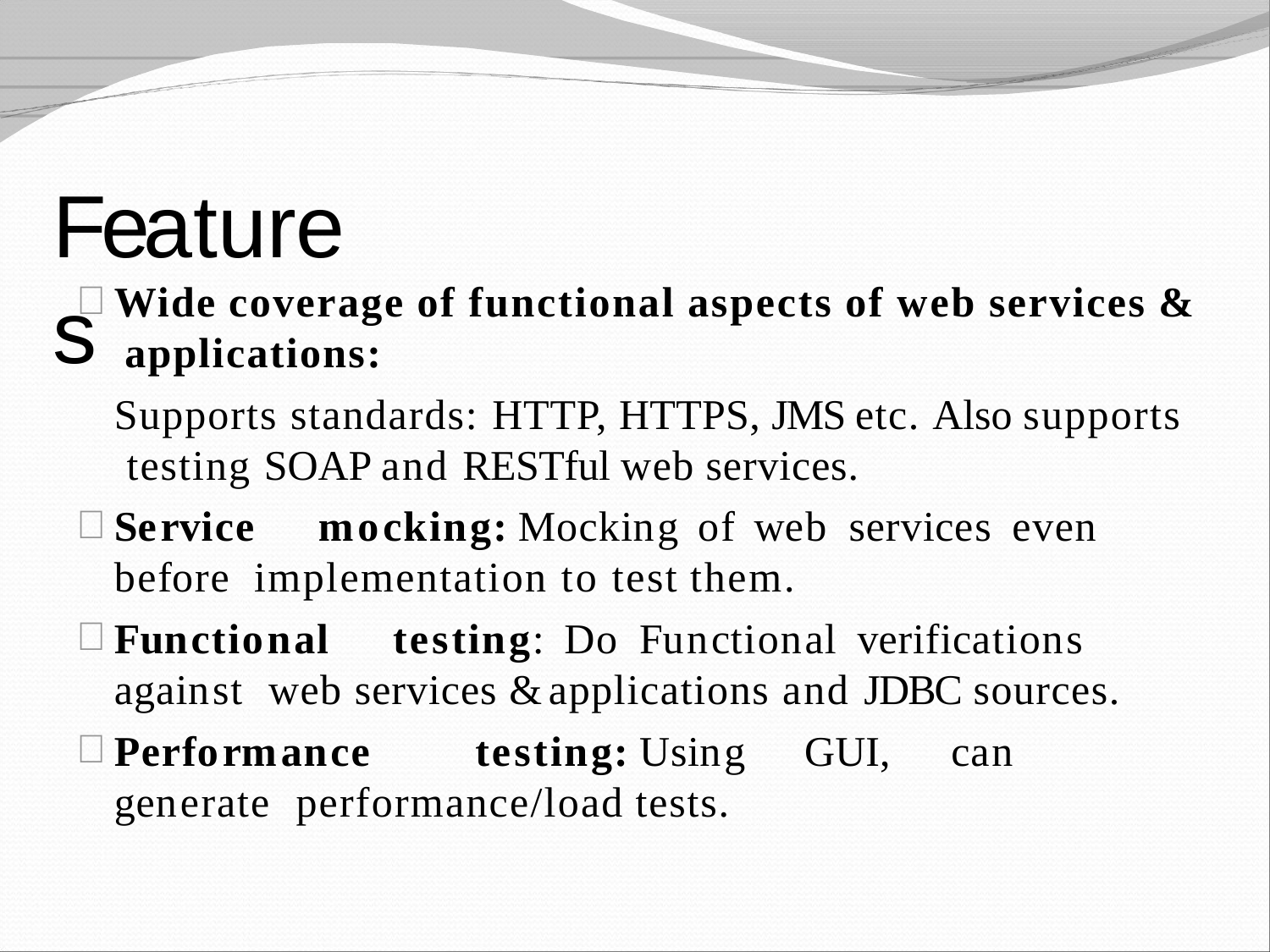

# Features
Wide coverage of functional aspects of web services &  applications:
Supports standards: HTTP, HTTPS, JMS etc. Also supports  testing SOAP and RESTful web services.
Service	mocking: Mocking	of	web	services	even	before  implementation to test them.
Functional	testing:	Do	Functional	verifications	against  web services & applications and JDBC sources.
Performance	testing: Using	GUI,	can	generate  performance/load tests.